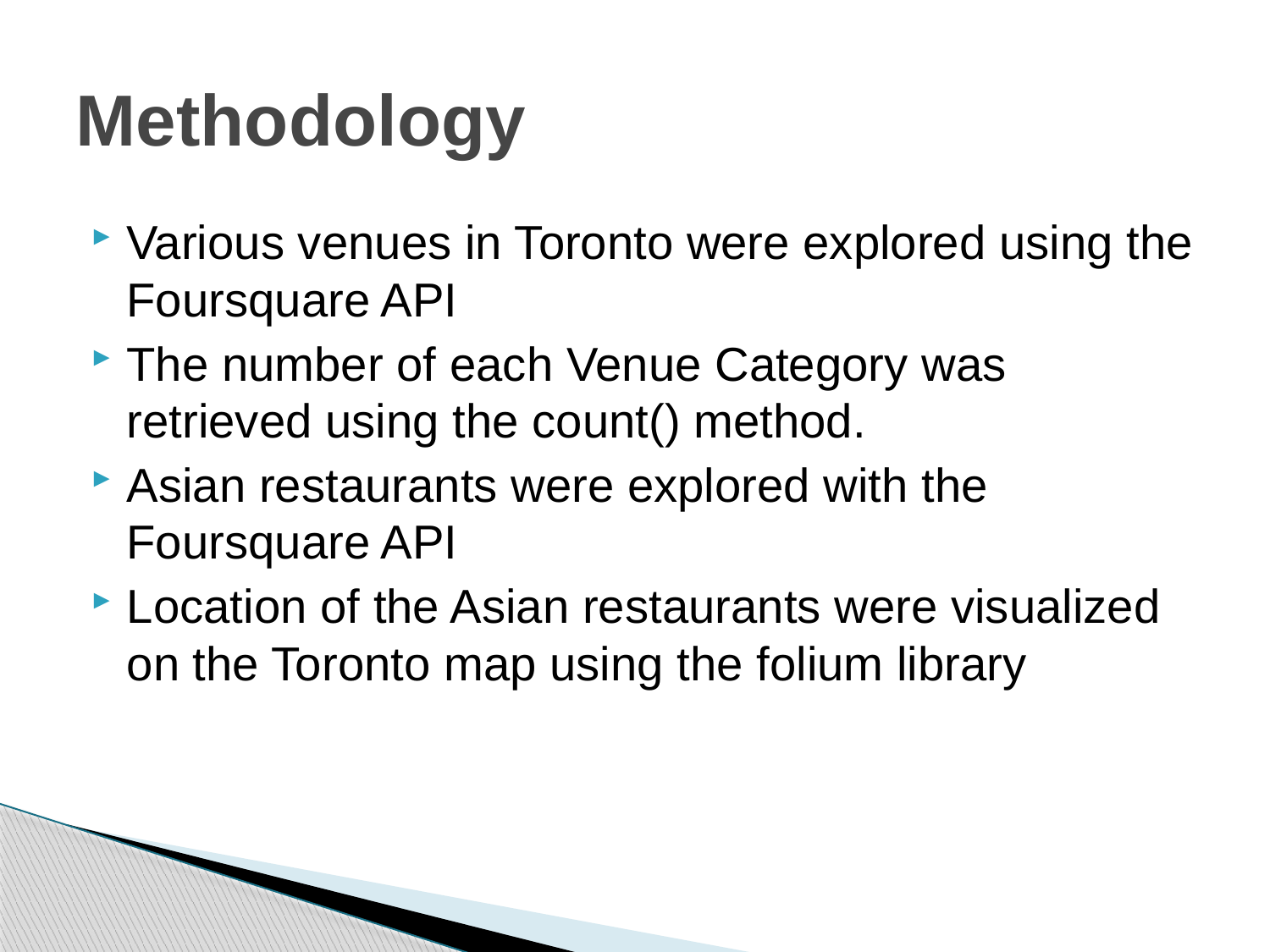

# Methodology
Various venues in Toronto were explored using the Foursquare API
The number of each Venue Category was retrieved using the count() method.
Asian restaurants were explored with the Foursquare API
Location of the Asian restaurants were visualized on the Toronto map using the folium library